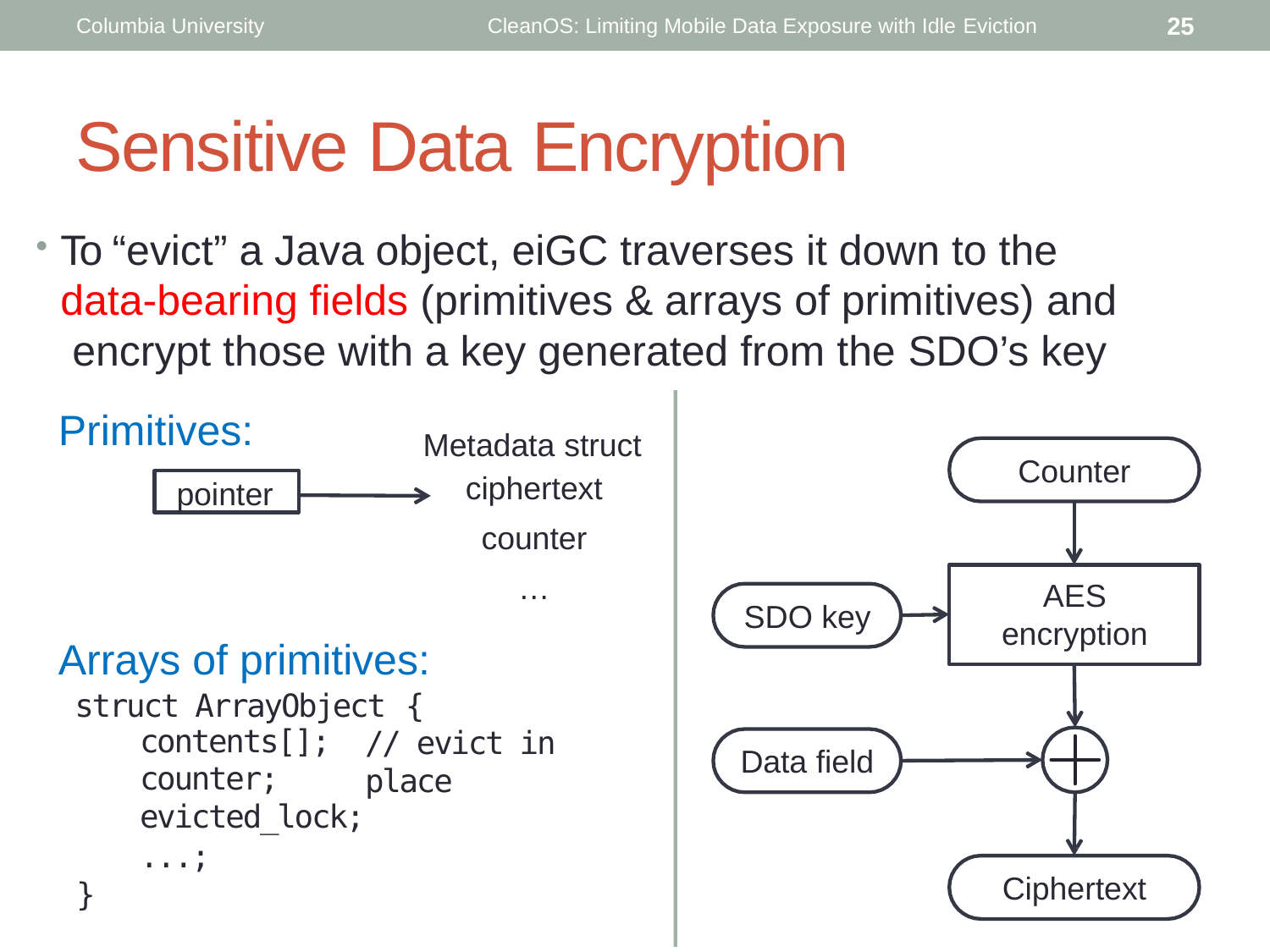

25
Columbia University
CleanOS: Limiting Mobile Data Exposure with Idle Eviction
Sensitive Data Encryption
To “evict” a Java object, eiGC traverses it down to the  data-bearing fields (primitives & arrays of primitives) and  encrypt those with a key generated from the SDO’s key

Primitives:
Metadata struct

Counter
pointer
| ciphertext |
| --- |
| counter |
| … |

AES
encryption

SDO key

Arrays of primitives:
struct ArrayObject {

// evict in place
contents[];  counter;  evicted_lock;
...;

Data field

Ciphertext
}